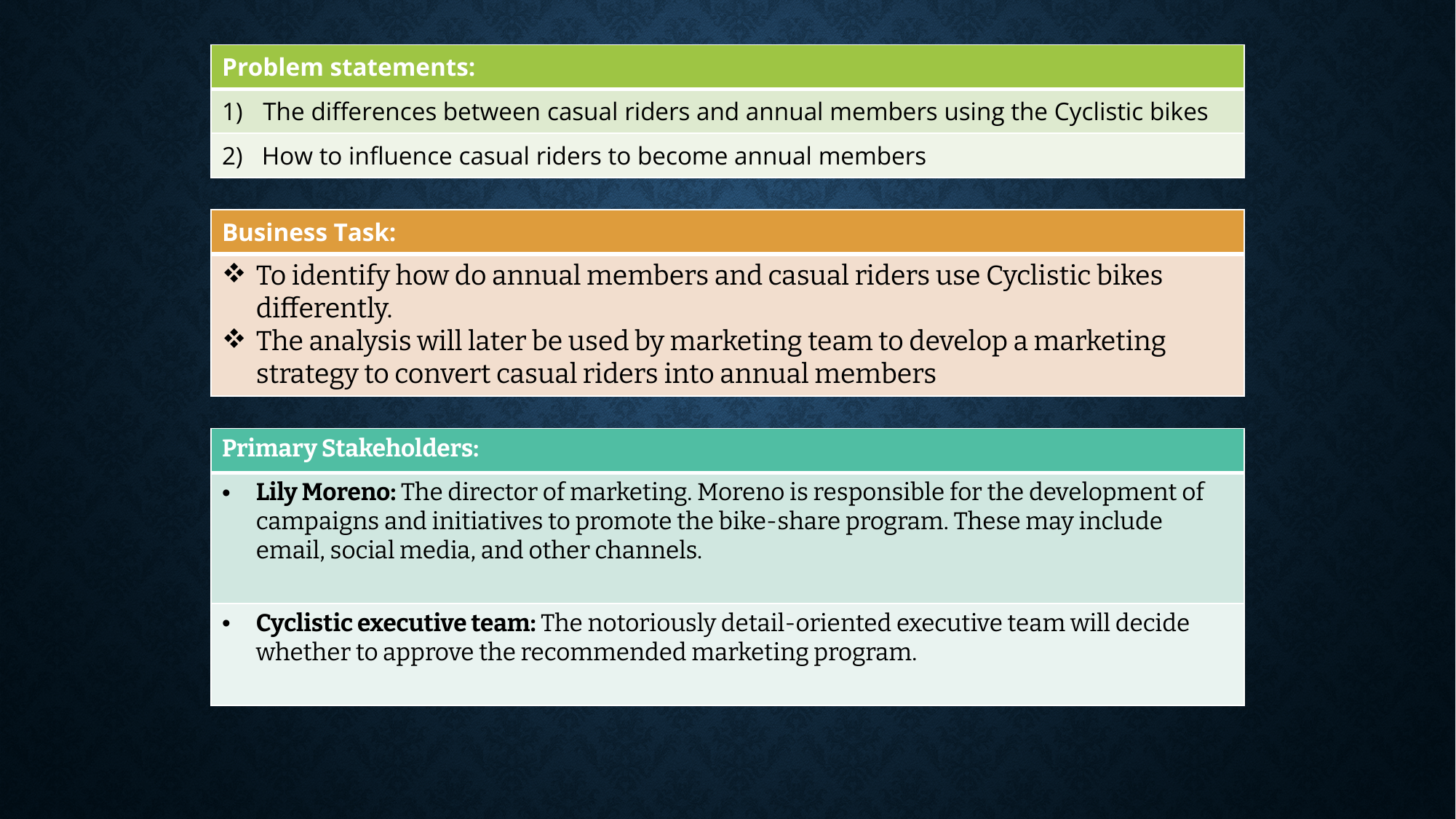

| Problem statements: |
| --- |
| The differences between casual riders and annual members using the Cyclistic bikes |
| 2) How to influence casual riders to become annual members |
| Business Task: |
| --- |
| To identify how do annual members and casual riders use Cyclistic bikes differently. The analysis will later be used by marketing team to develop a marketing strategy to convert casual riders into annual members |
| Primary Stakeholders: |
| --- |
| Lily Moreno: The director of marketing. Moreno is responsible for the development of campaigns and initiatives to promote the bike-share program. These may include email, social media, and other channels. |
| Cyclistic executive team: The notoriously detail-oriented executive team will decide whether to approve the recommended marketing program. |